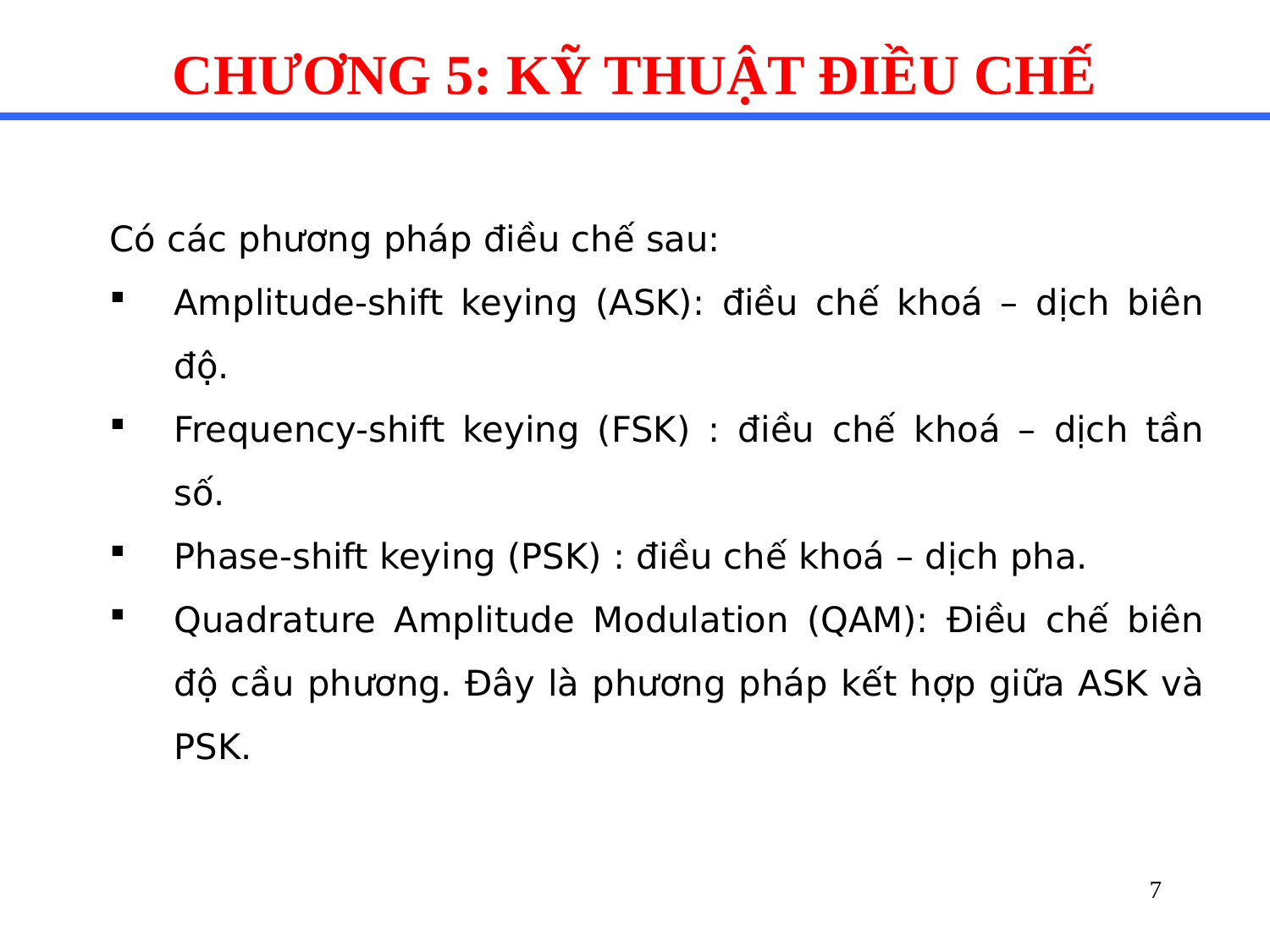

CHƯƠNG 5: KỸ THUẬT ĐIỀU CHẾ

Có các phương pháp điều chế sau:
Amplitude-shift keying (ASK): điều chế khoá – dịch biên độ.
Frequency-shift keying (FSK) : điều chế khoá – dịch tần số.
Phase-shift keying (PSK) : điều chế khoá – dịch pha.
Quadrature Amplitude Modulation (QAM): Điều chế biên độ cầu phương. Đây là phương pháp kết hợp giữa ASK và PSK.

7